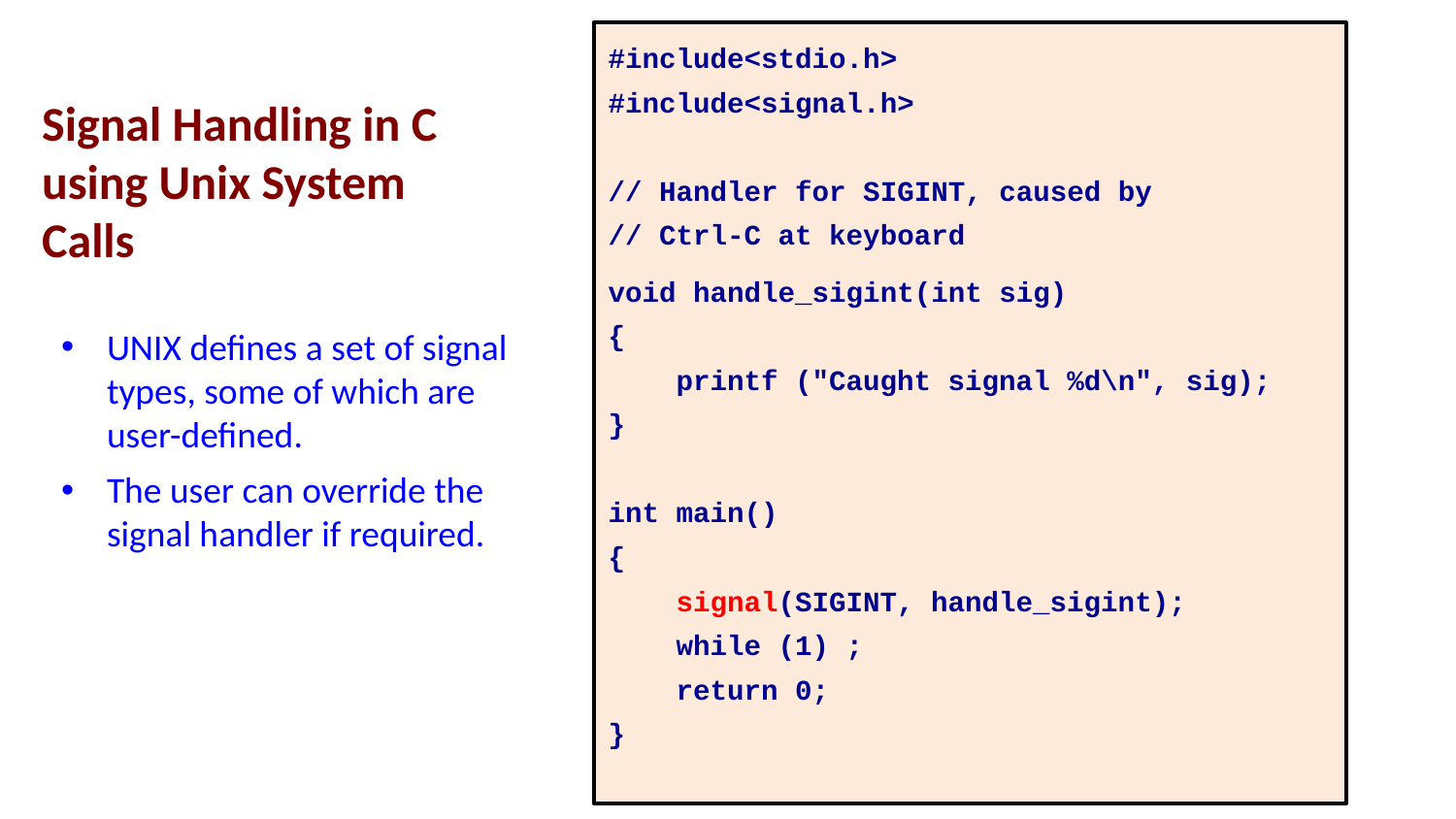

#include<stdio.h>
#include<signal.h>

// Handler for SIGINT, caused by
// Ctrl-C at keyboard
void handle_sigint(int sig)
{
    printf ("Caught signal %d\n", sig);
}

int main()
{
    signal(SIGINT, handle_sigint);
    while (1) ;
    return 0;
}
Signal Handling in C using Unix System Calls
UNIX defines a set of signal types, some of which are user-defined.
The user can override the signal handler if required.